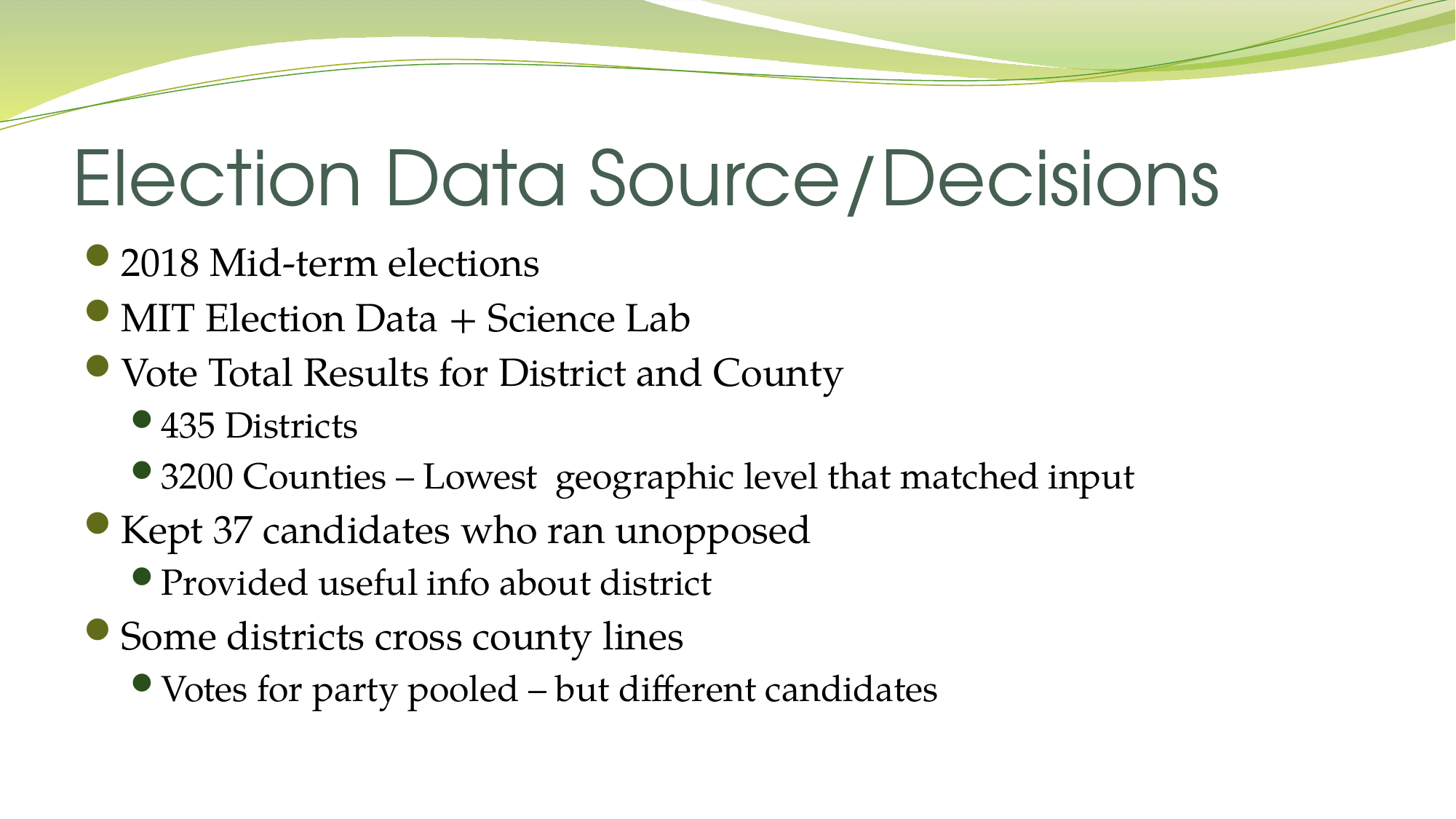

# Election Data Source/Decisions
2018 Mid-term elections
MIT Election Data + Science Lab
Vote Total Results for District and County
435 Districts
3200 Counties – Lowest  geographic level that matched input
Kept 37 candidates who ran unopposed
Provided useful info about district
Some districts cross county lines
Votes for party pooled – but different candidates